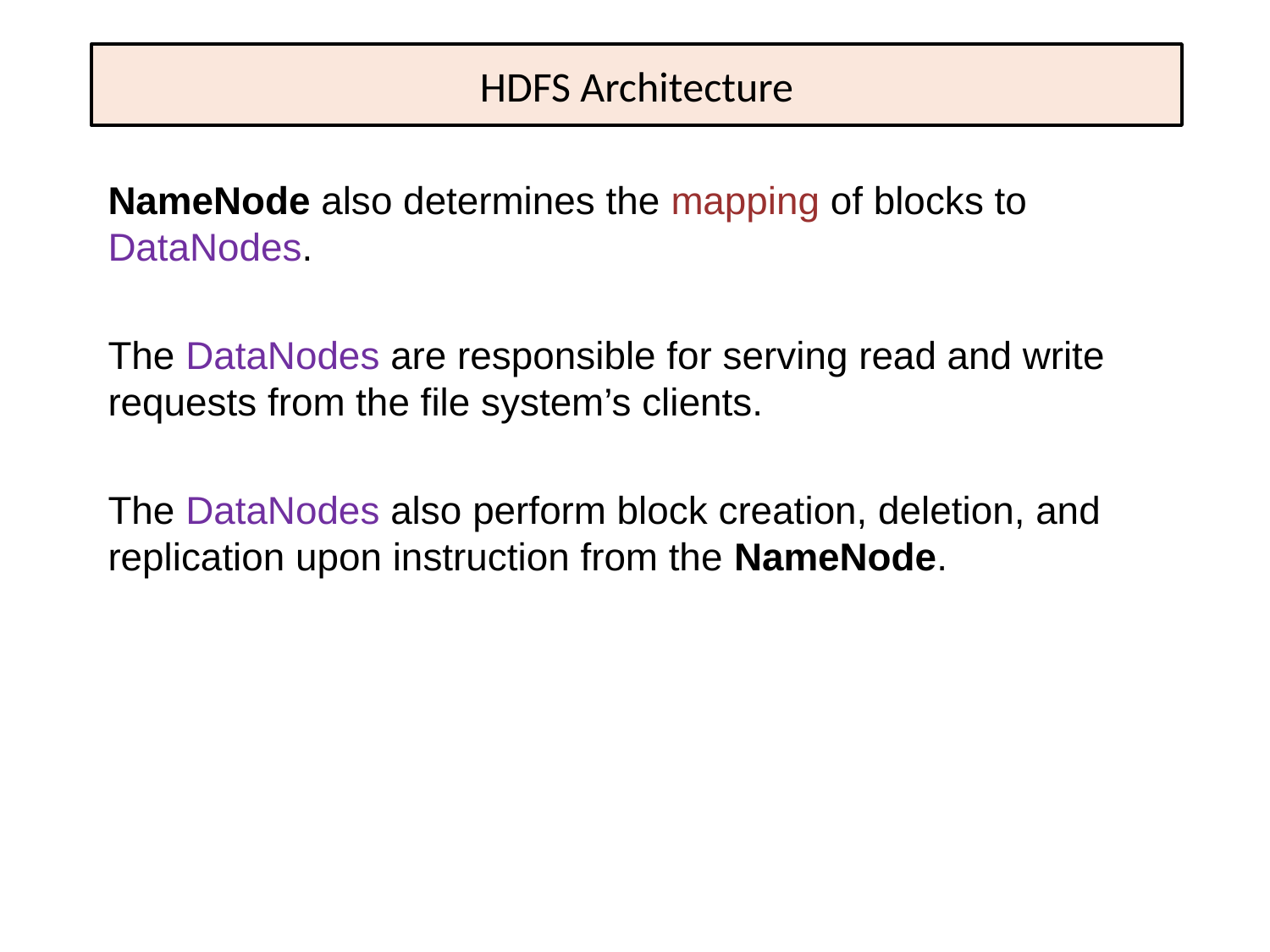

# HDFS Architecture
NameNode also determines the mapping of blocks to DataNodes.

The DataNodes are responsible for serving read and write requests from the file system’s clients.

The DataNodes also perform block creation, deletion, and replication upon instruction from the NameNode.